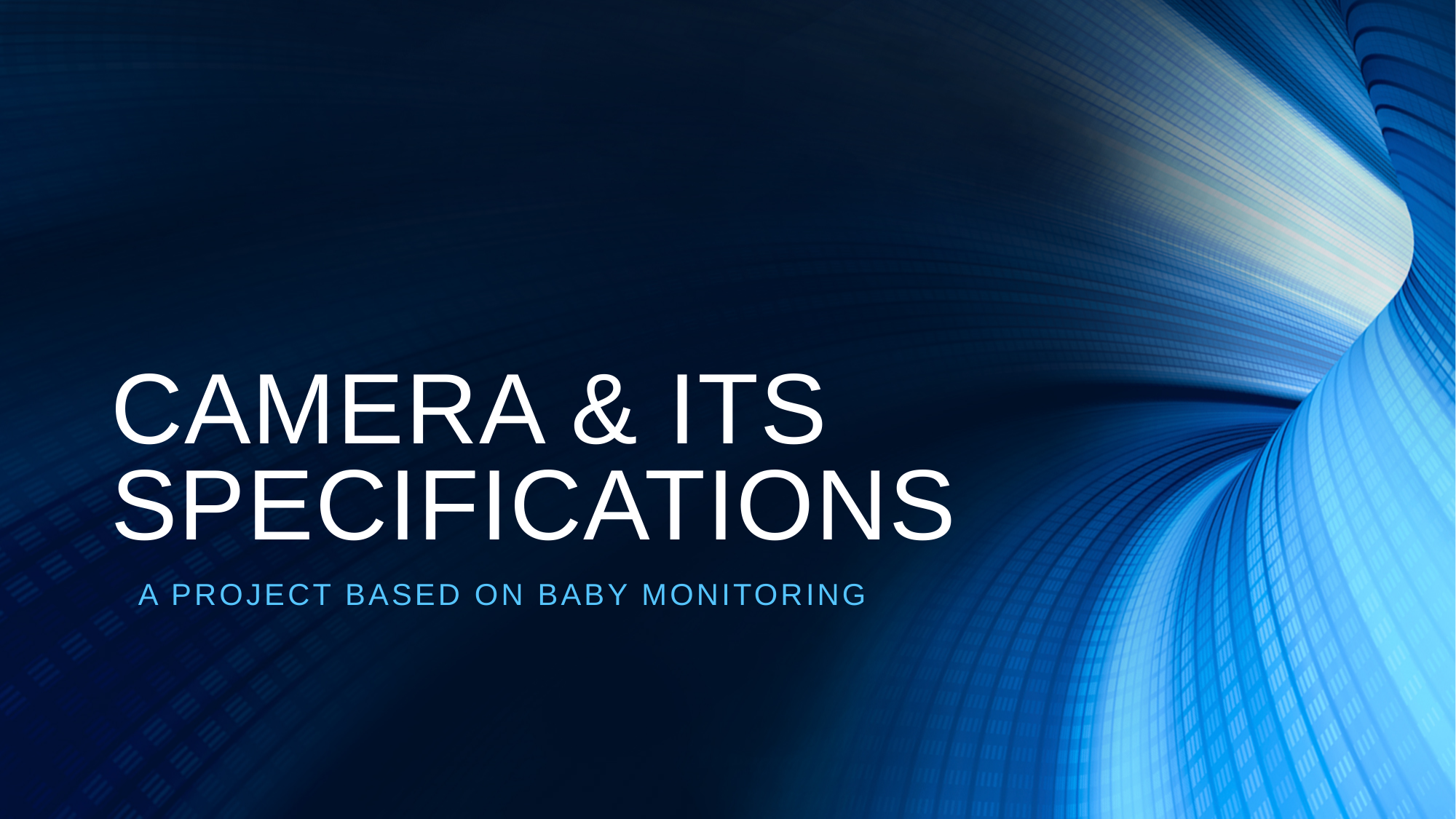

# CAMERA & ITS SPECIFICATIONS
A PROJECT BASED ON BABY MONITORING